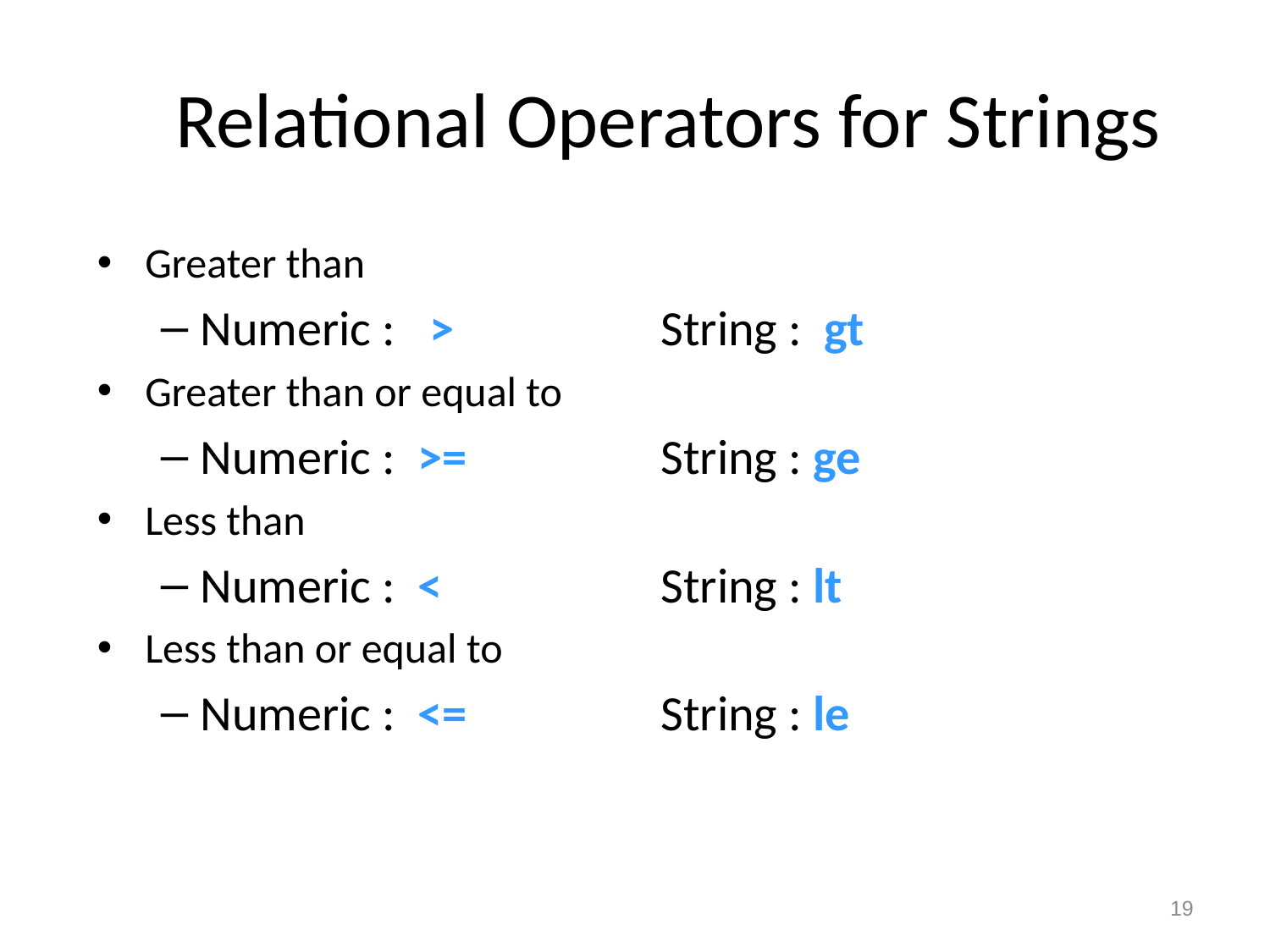

# Relational Operators for Strings
Greater than
Numeric :   >				String :  gt
Greater than or equal to
Numeric :  >=				String : ge
Less than
Numeric :  <				String : lt
Less than or equal to
Numeric :  <=				String : le
19